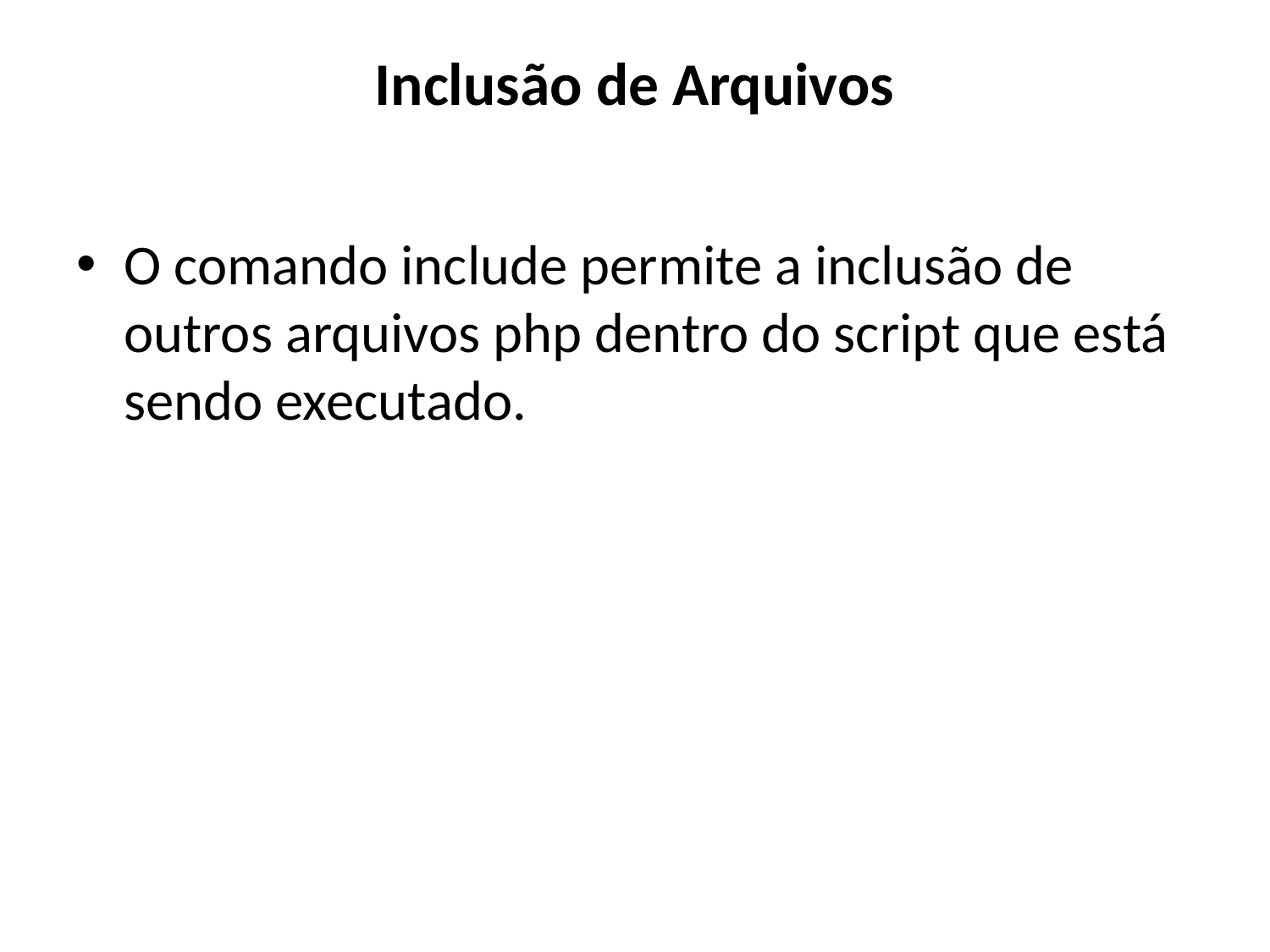

# Inclusão de Arquivos
O comando include permite a inclusão de outros arquivos php dentro do script que está sendo executado.